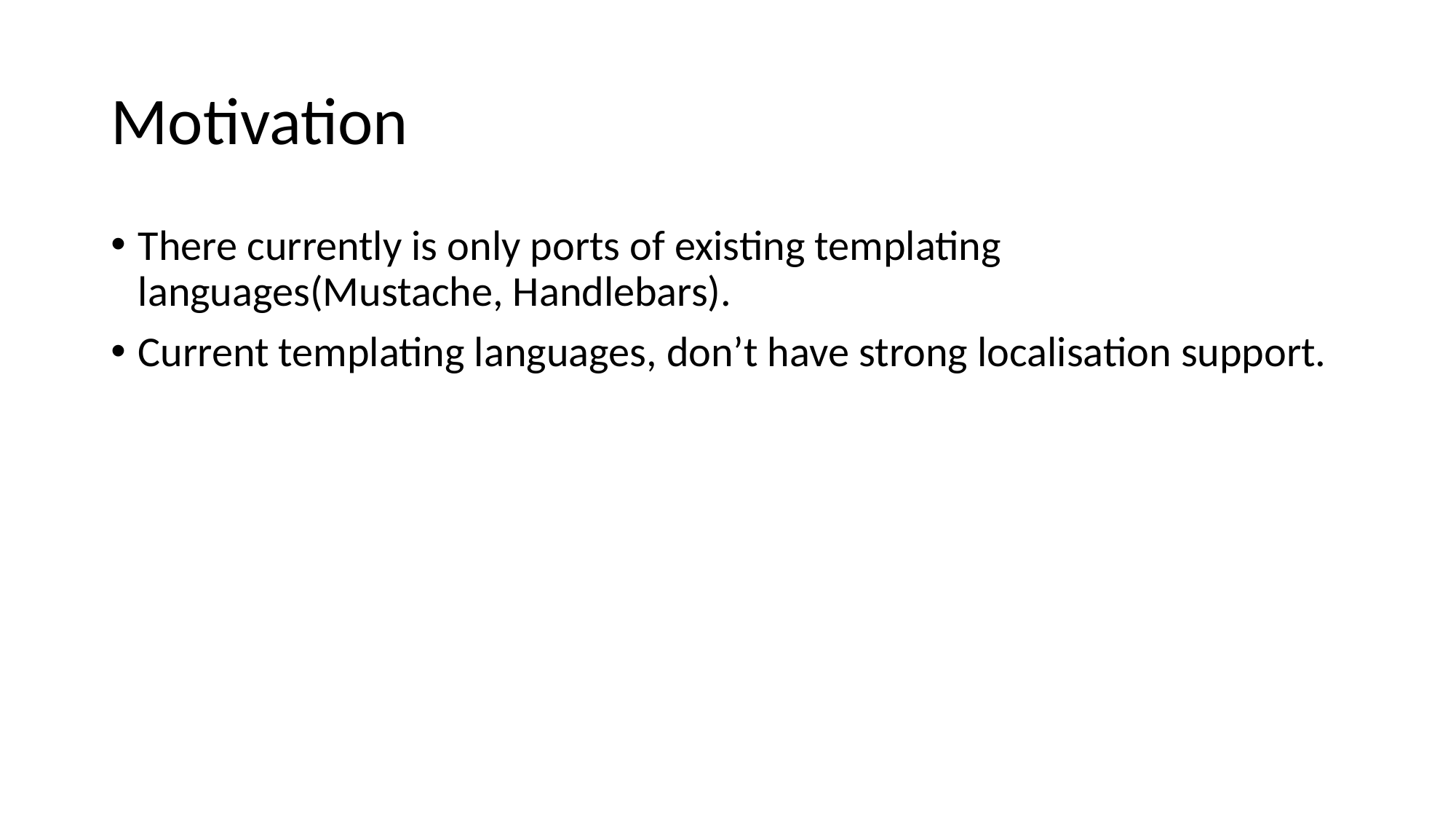

# Motivation
There currently is only ports of existing templating languages(Mustache, Handlebars).
Current templating languages, don’t have strong localisation support.